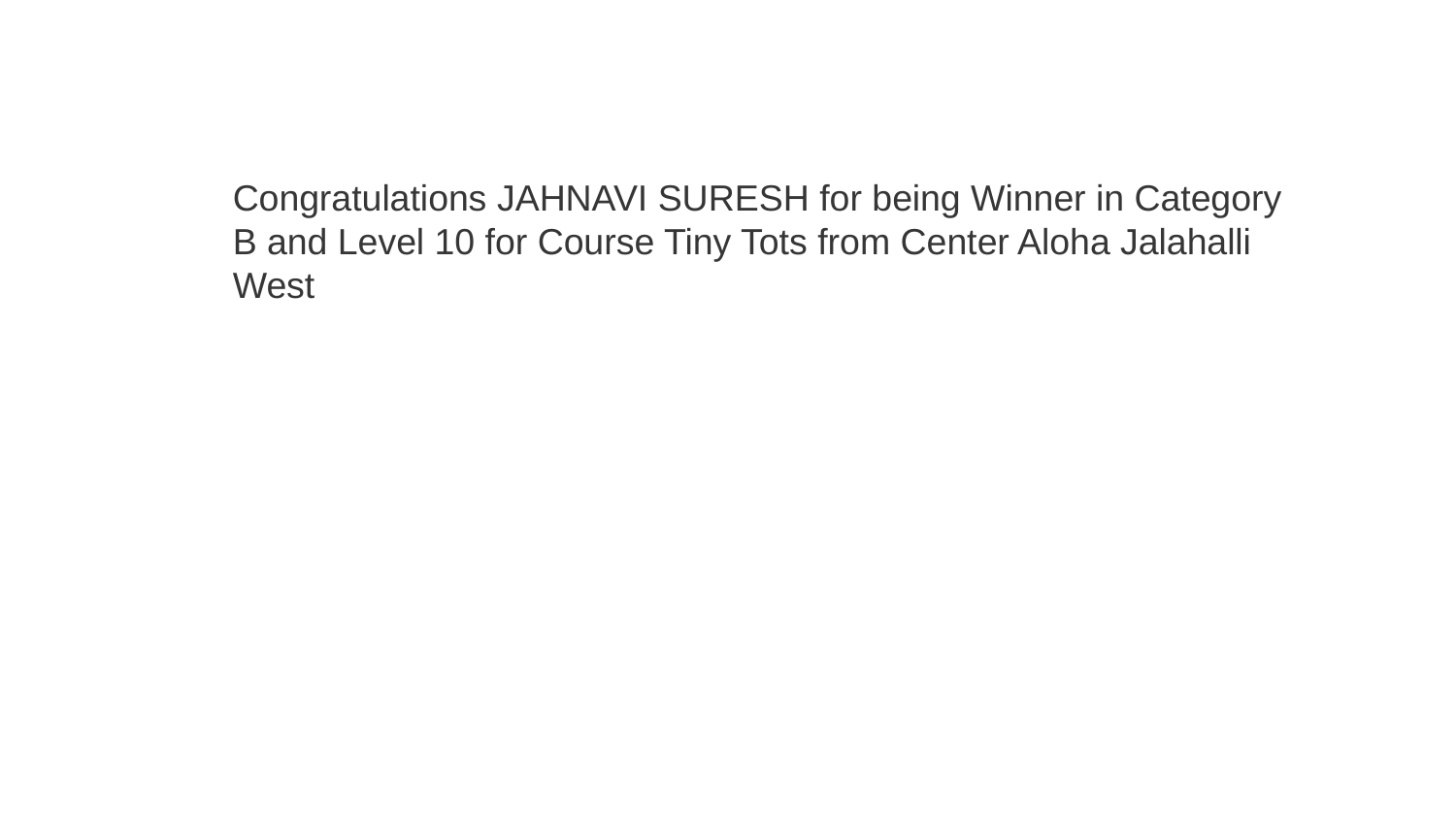

Congratulations JAHNAVI SURESH for being Winner in Category B and Level 10 for Course Tiny Tots from Center Aloha Jalahalli West